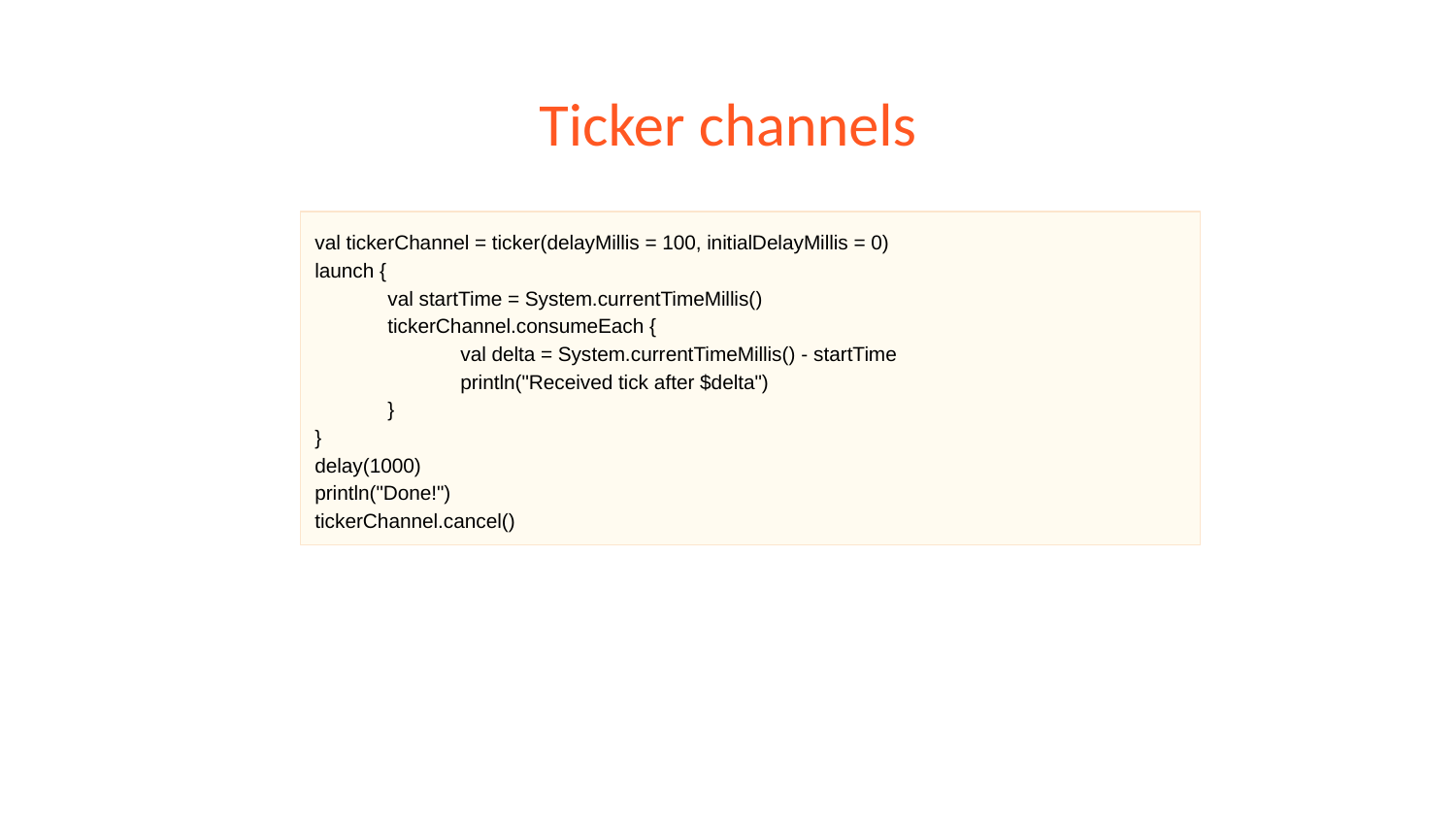

# Ticker channels
val tickerChannel = ticker(delayMillis = 100, initialDelayMillis = 0)
launch {
val startTime = System.currentTimeMillis()
tickerChannel.consumeEach {
val delta = System.currentTimeMillis() - startTime
println("Received tick after $delta")
}
}
delay(1000)
println("Done!")
tickerChannel.cancel()